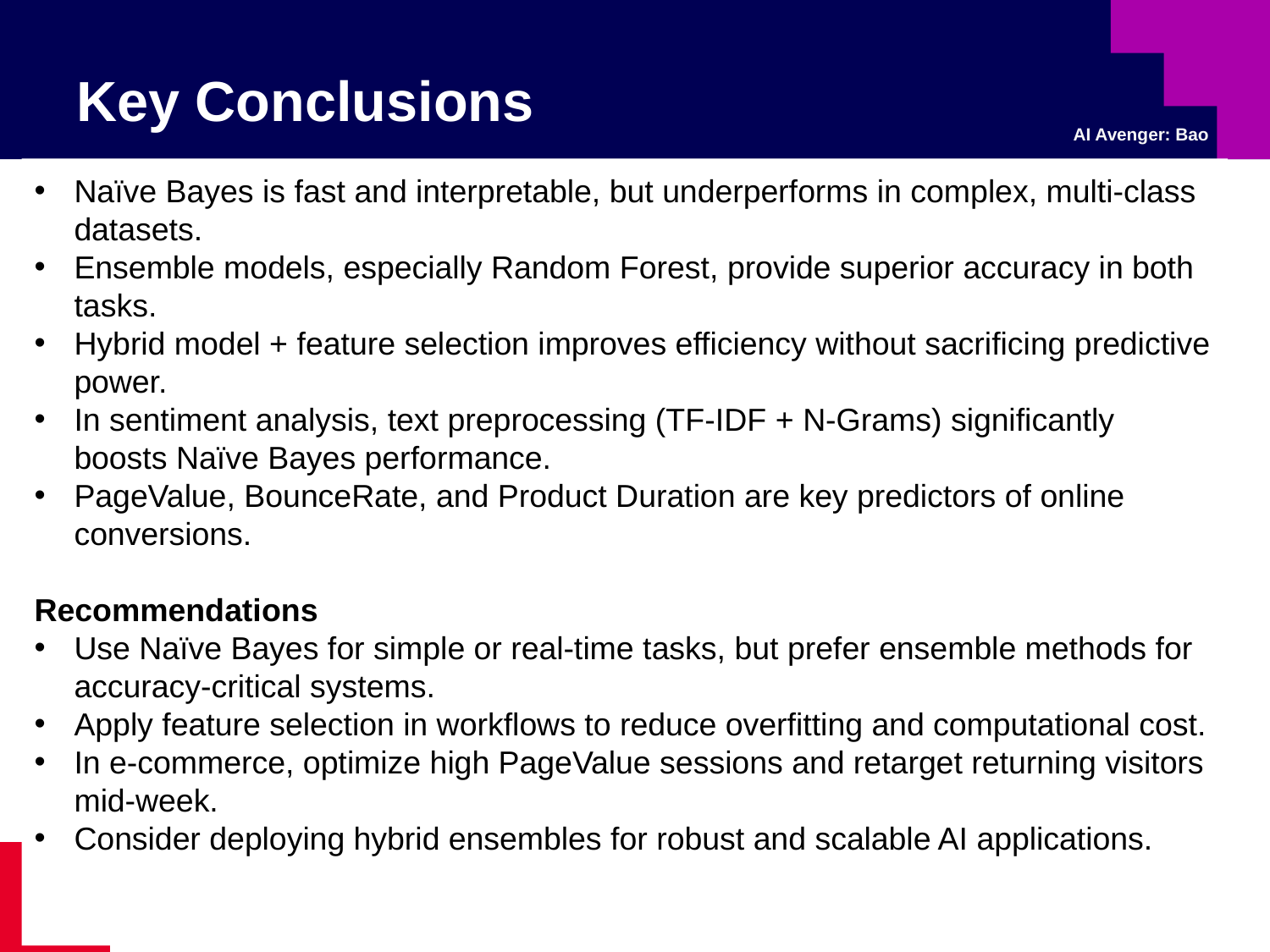

# Key Conclusions
AI Avenger: Bao
Naïve Bayes is fast and interpretable, but underperforms in complex, multi-class datasets.
Ensemble models, especially Random Forest, provide superior accuracy in both tasks.
Hybrid model + feature selection improves efficiency without sacrificing predictive power.
In sentiment analysis, text preprocessing (TF-IDF + N-Grams) significantly boosts Naïve Bayes performance.
PageValue, BounceRate, and Product Duration are key predictors of online conversions.

Recommendations
Use Naïve Bayes for simple or real-time tasks, but prefer ensemble methods for accuracy-critical systems.
Apply feature selection in workflows to reduce overfitting and computational cost.
In e-commerce, optimize high PageValue sessions and retarget returning visitors mid-week.
Consider deploying hybrid ensembles for robust and scalable AI applications.